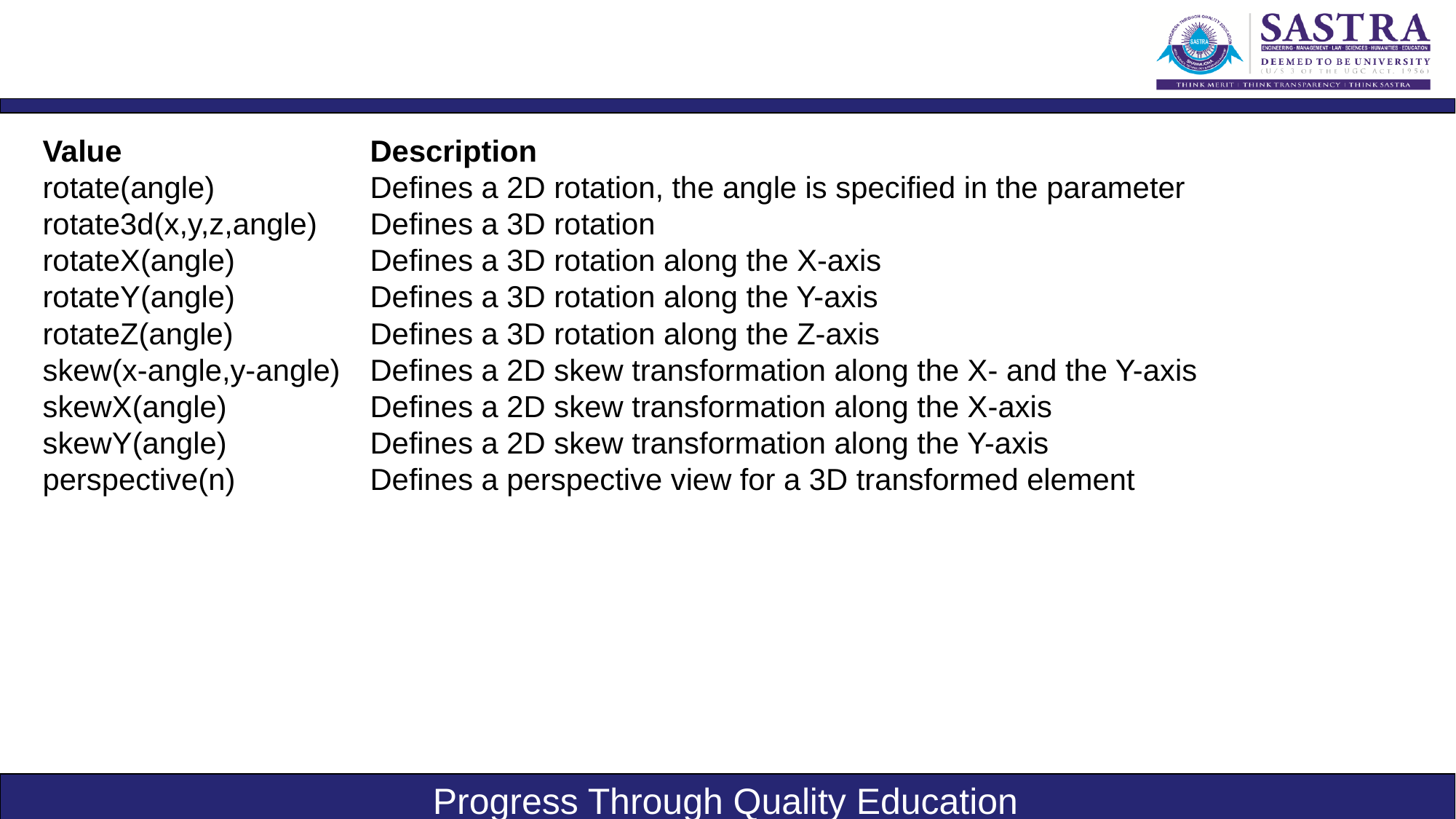

#
Value 			Description
rotate(angle) 		Defines a 2D rotation, the angle is specified in the parameter
rotate3d(x,y,z,angle) 	Defines a 3D rotation
rotateX(angle) 		Defines a 3D rotation along the X-axis
rotateY(angle) 		Defines a 3D rotation along the Y-axis
rotateZ(angle) 		Defines a 3D rotation along the Z-axis
skew(x-angle,y-angle) 	Defines a 2D skew transformation along the X- and the Y-axis
skewX(angle) 		Defines a 2D skew transformation along the X-axis
skewY(angle) 		Defines a 2D skew transformation along the Y-axis
perspective(n) 		Defines a perspective view for a 3D transformed element